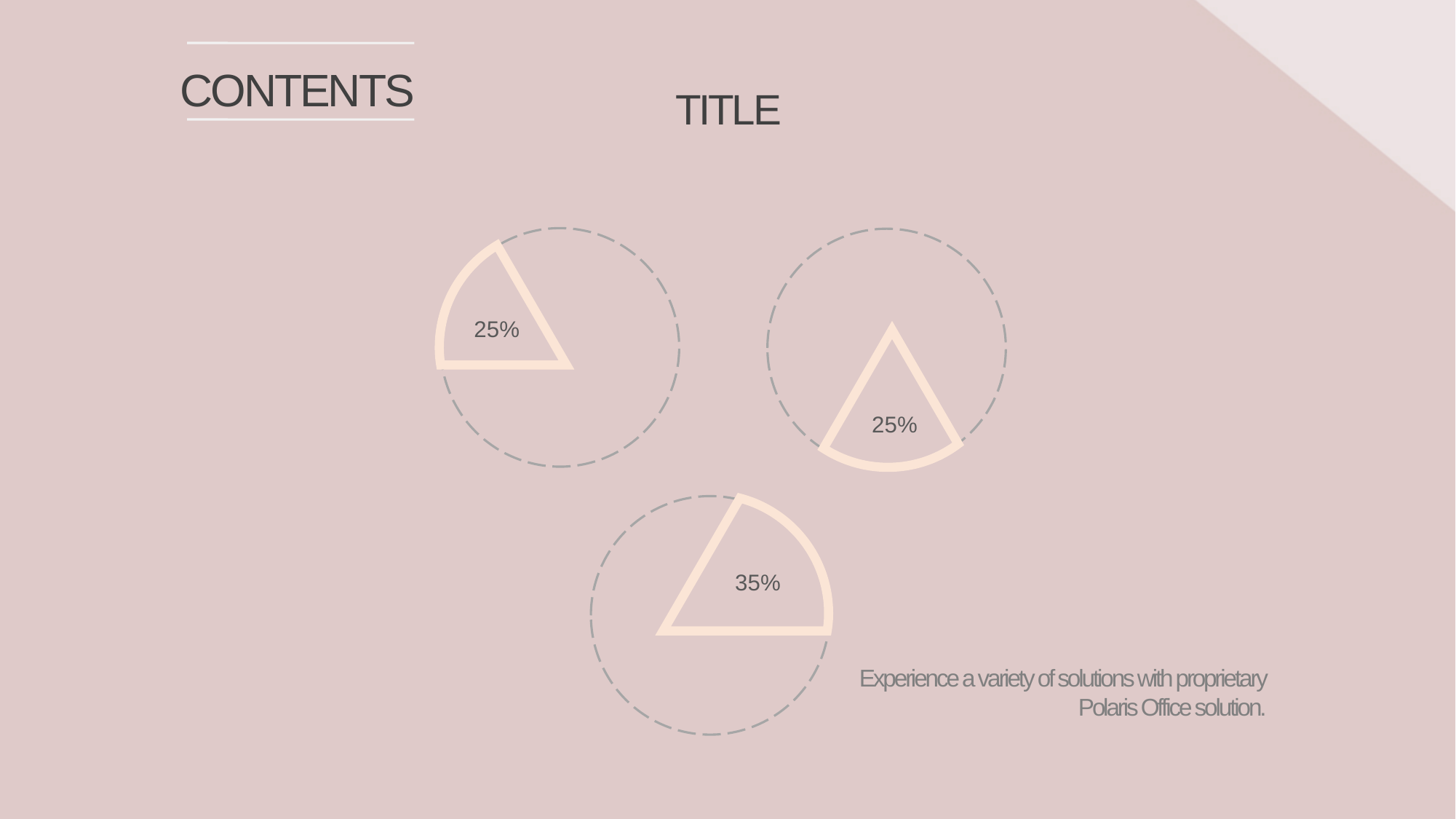

CONTENTS
TITLE

25%

25%

35%
Experience a variety of solutions with proprietary Polaris Office solution.